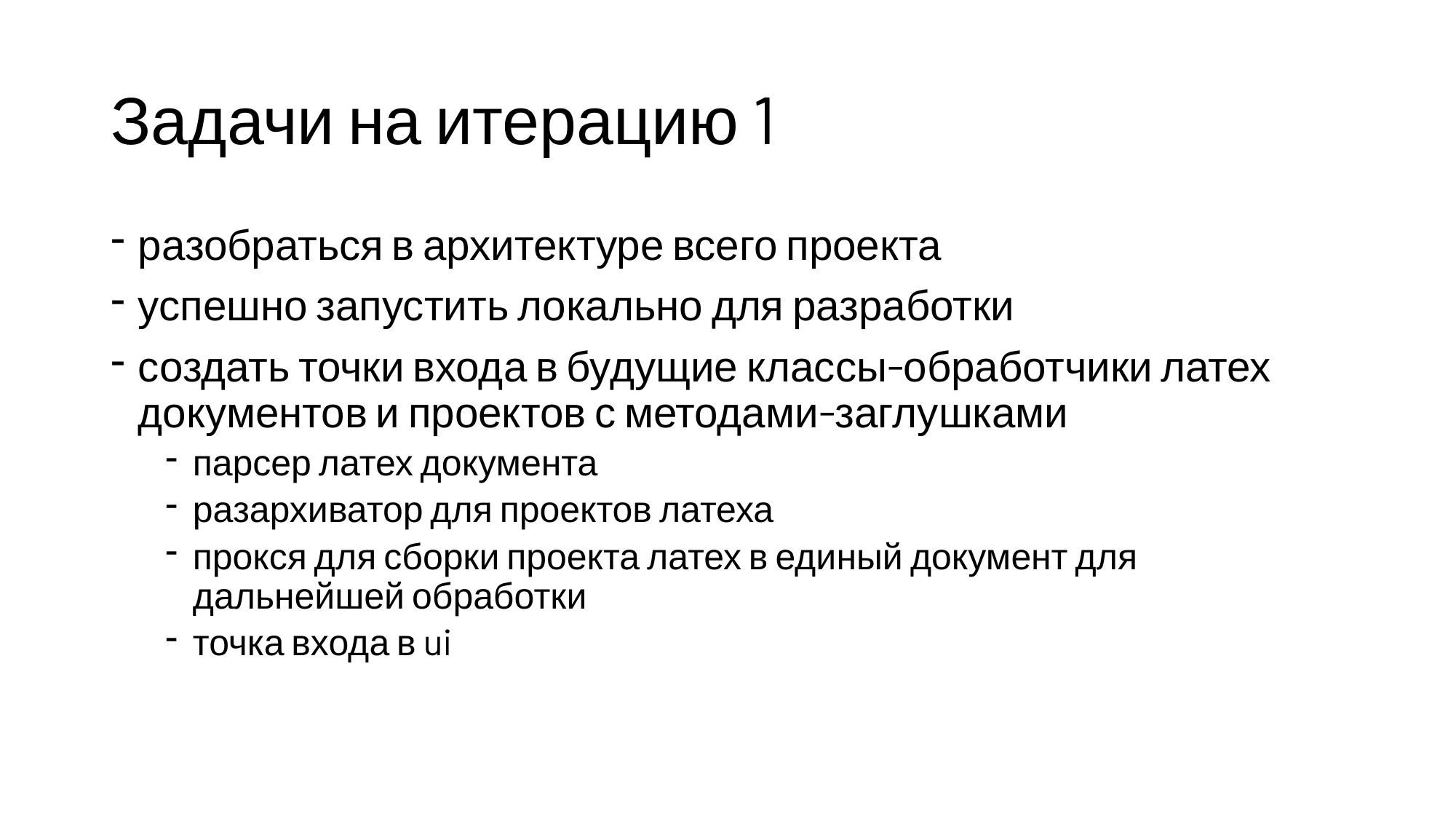

# Задачи на итерацию 1
разобраться в архитектуре всего проекта
успешно запустить локально для разработки
создать точки входа в будущие классы-обработчики латех документов и проектов с методами-заглушками
парсер латех документа
разархиватор для проектов латеха
прокся для сборки проекта латех в единый документ для дальнейшей обработки
точка входа в ui